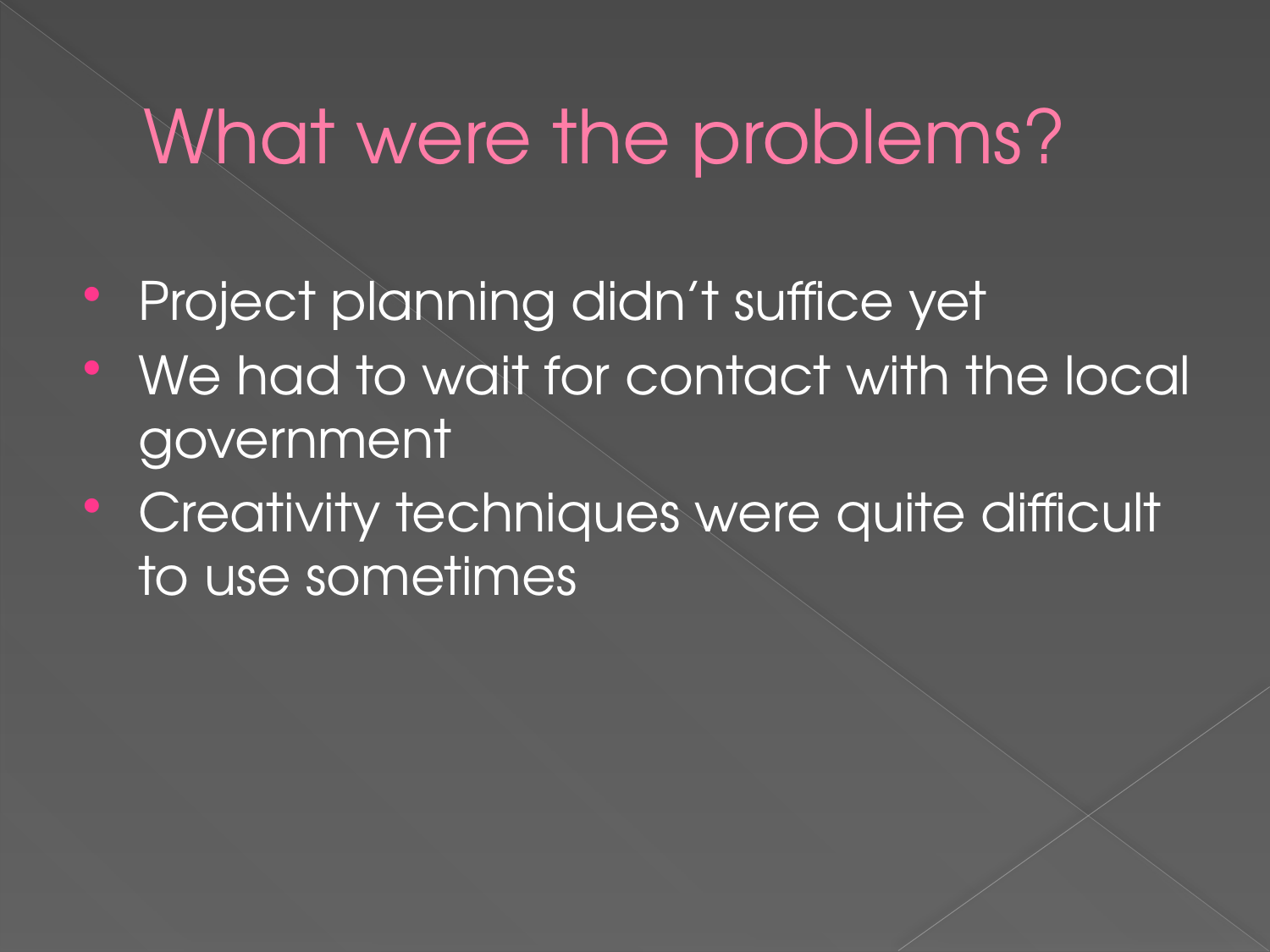

# What were the problems?
Project planning didn’t suffice yet
We had to wait for contact with the local government
Creativity techniques were quite difficult to use sometimes